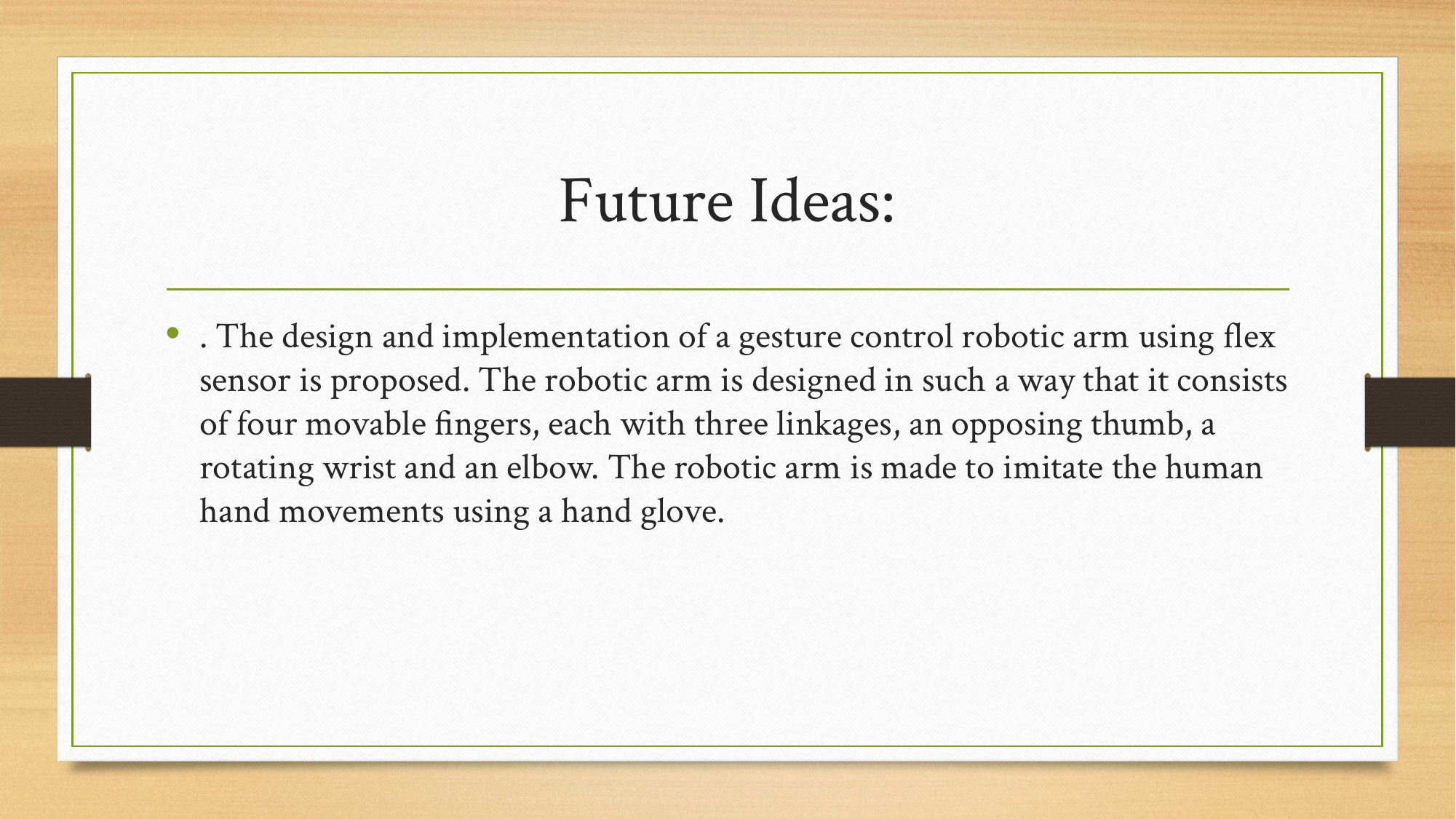

# Future Ideas:
. The design and implementation of a gesture control robotic arm using flex sensor is proposed. The robotic arm is designed in such a way that it consists of four movable fingers, each with three linkages, an opposing thumb, a rotating wrist and an elbow. The robotic arm is made to imitate the human hand movements using a hand glove.